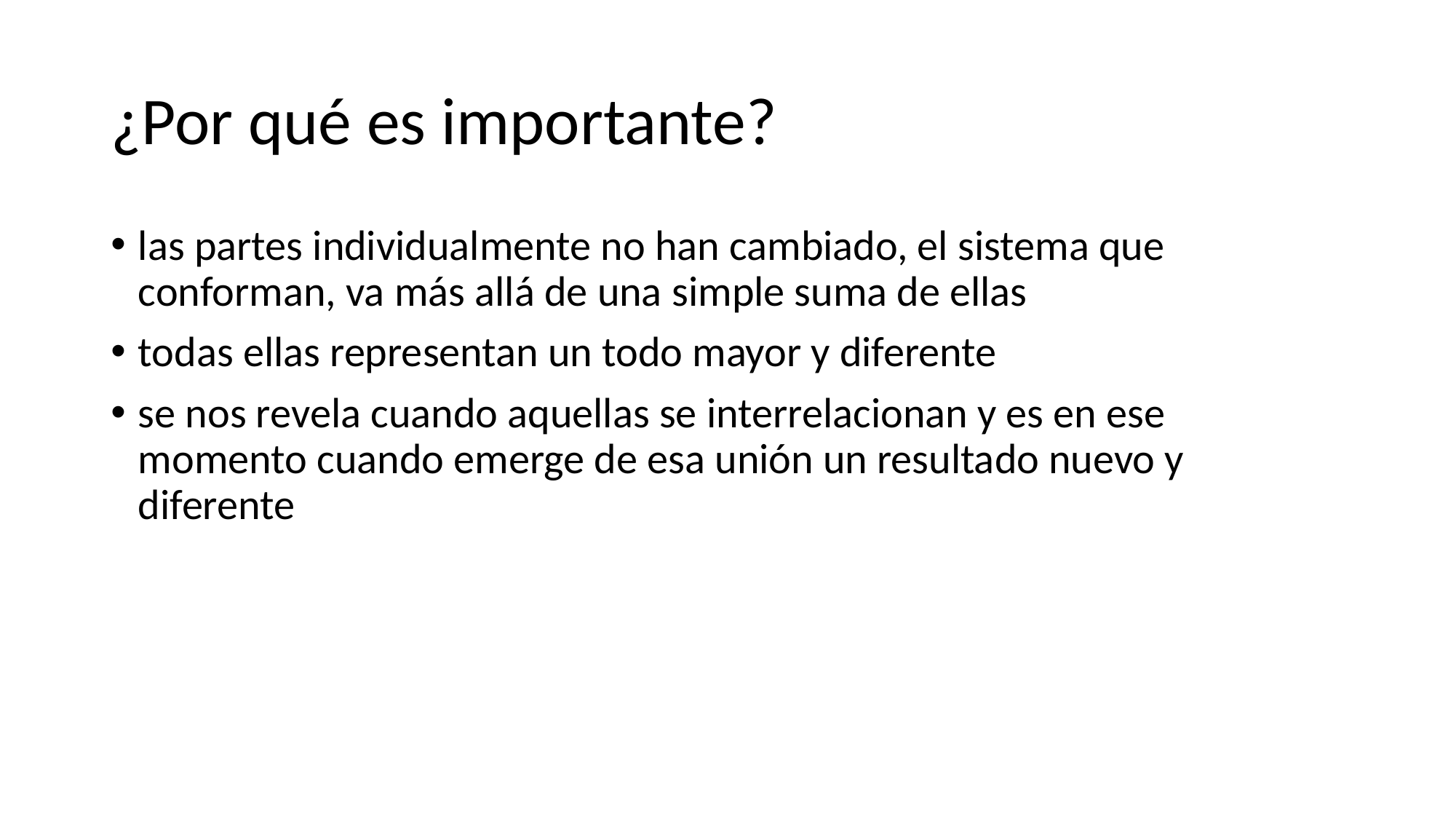

# ¿Por qué es importante?
las partes individualmente no han cambiado, el sistema que conforman, va más allá de una simple suma de ellas
todas ellas representan un todo mayor y diferente
se nos revela cuando aquellas se interrelacionan y es en ese momento cuando emerge de esa unión un resultado nuevo y diferente